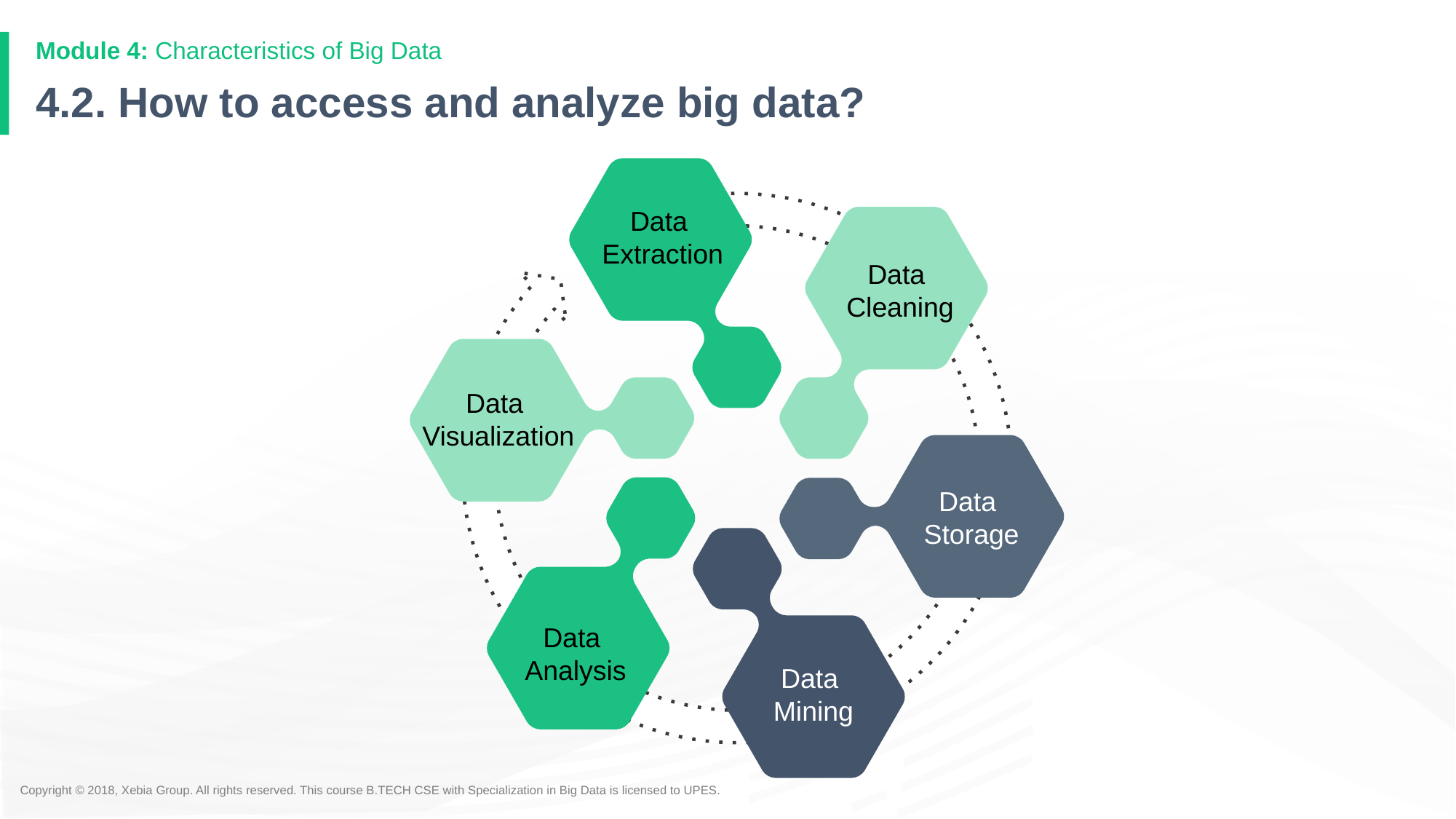

Module 4: Characteristics of Big Data
# 4.2. How to access and analyze big data?

Data
Extraction

Data
Cleaning

Data
Visualization

Data
Storage

Data
Analysis
Data
Mining